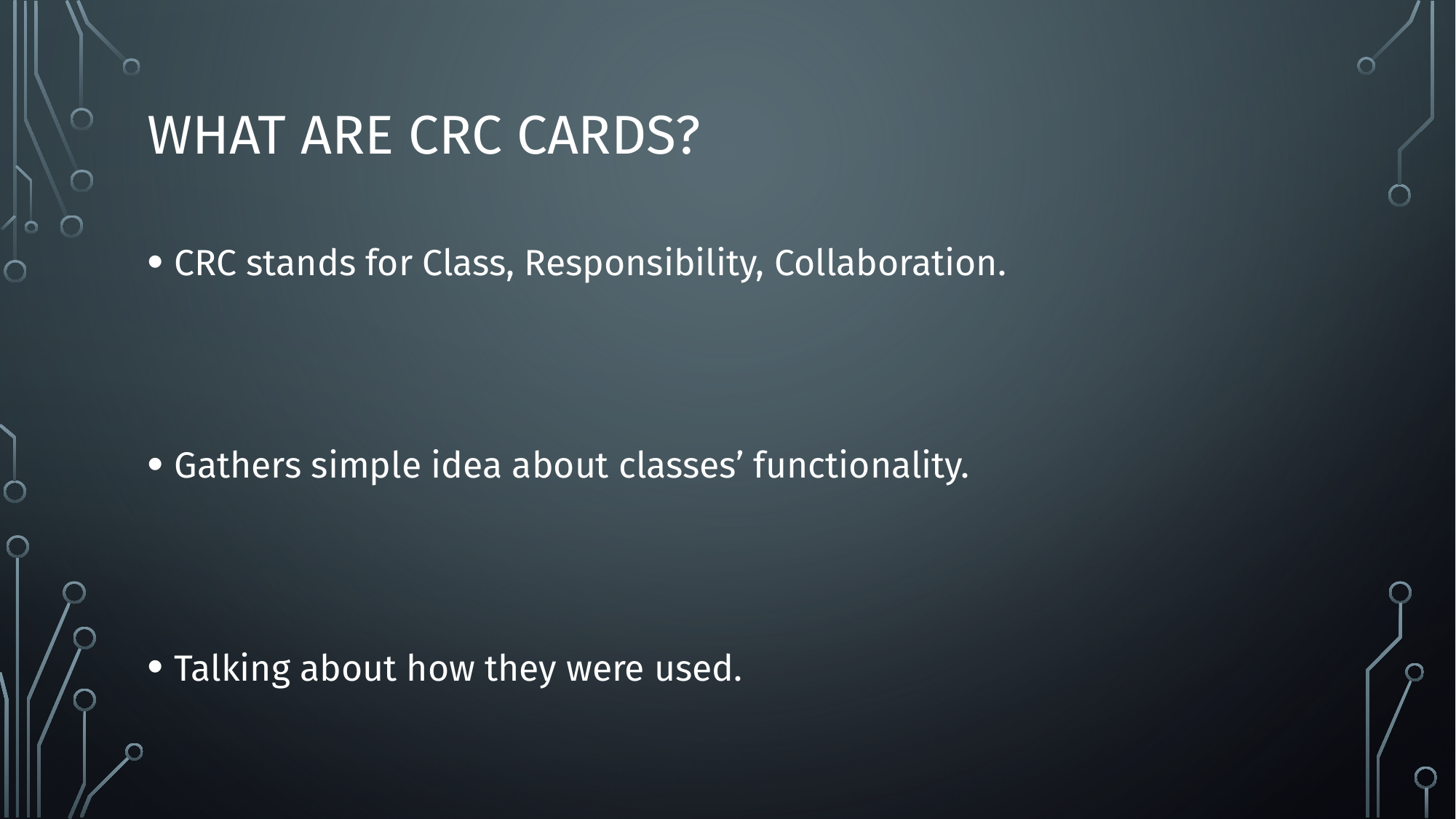

# What are crc cards?
CRC stands for Class, Responsibility, Collaboration.

Gathers simple idea about classes’ functionality.

Talking about how they were used.